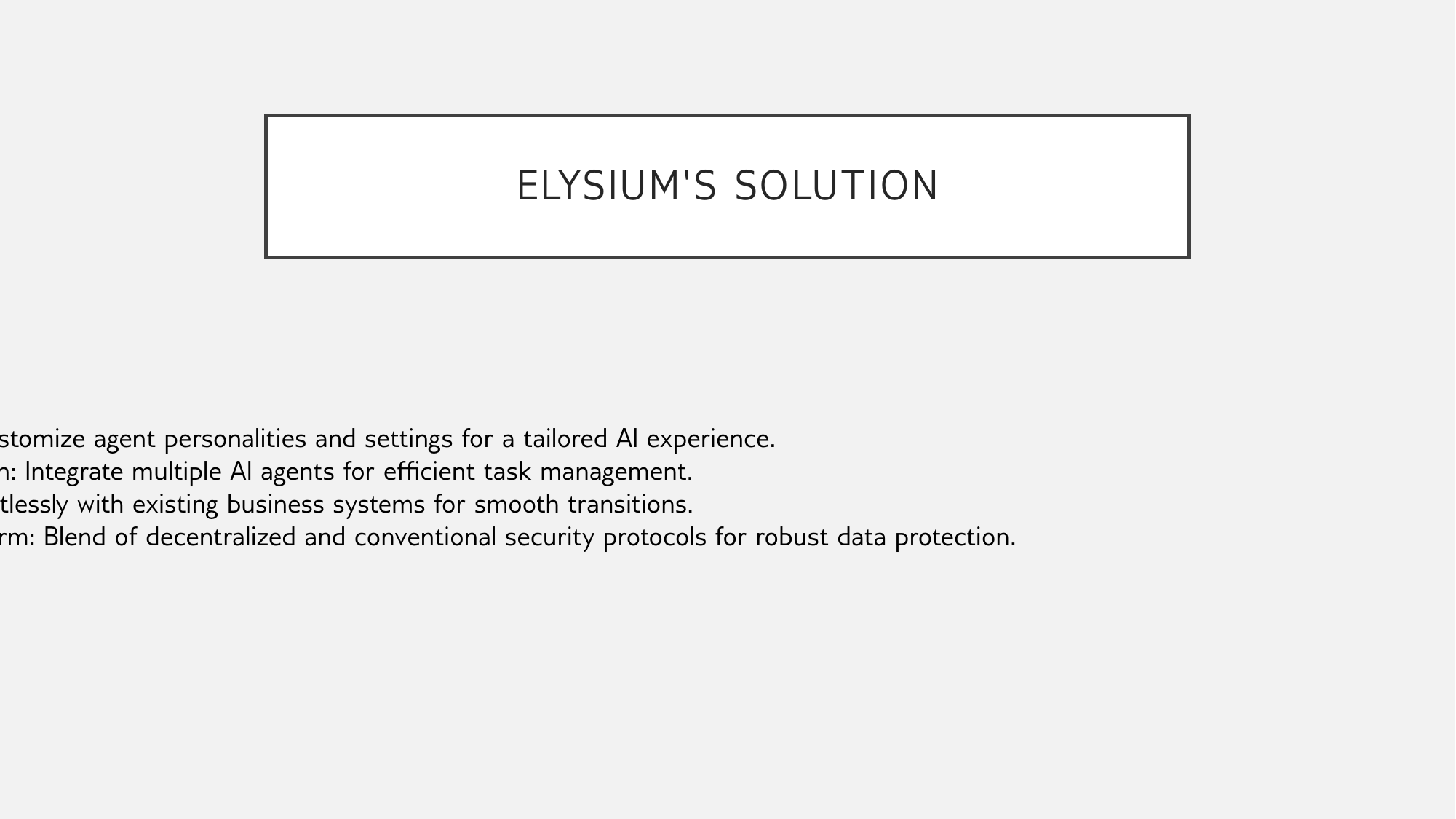

# Elysium's Solution

- Seamless User Experience: Customize agent personalities and settings for a tailored AI experience.
- Dynamic Ecosystem Integration: Integrate multiple AI agents for efficient task management.
- Unified AI Network: Sync effortlessly with existing business systems for smooth transitions.
- Secure and Trustworthy Platform: Blend of decentralized and conventional security protocols for robust data protection.